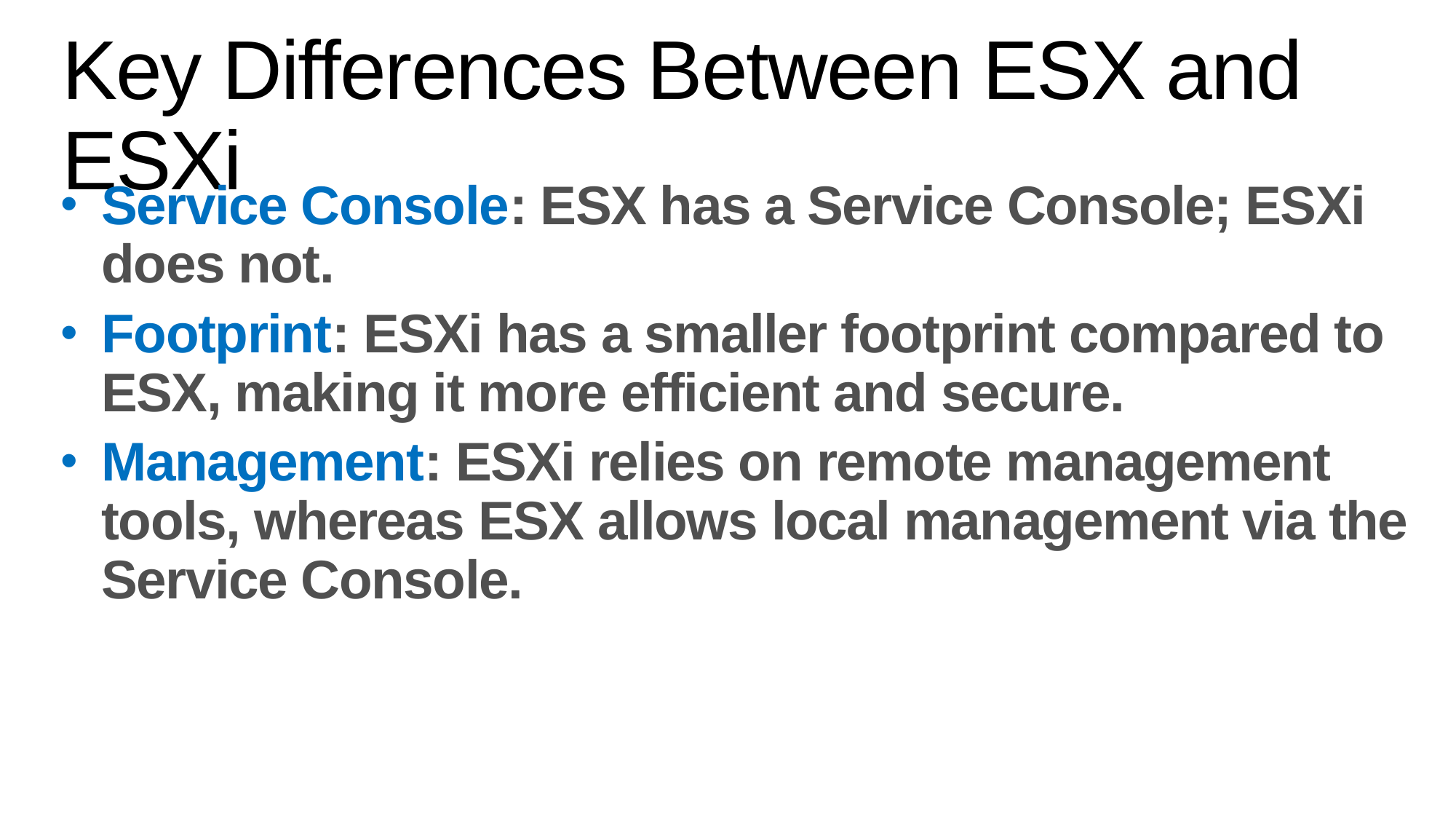

# Key Differences Between ESX and ESXi

Service Console: ESX has a Service Console; ESXi does not.
Footprint: ESXi has a smaller footprint compared to ESX, making it more efficient and secure.
Management: ESXi relies on remote management tools, whereas ESX allows local management via the Service Console.